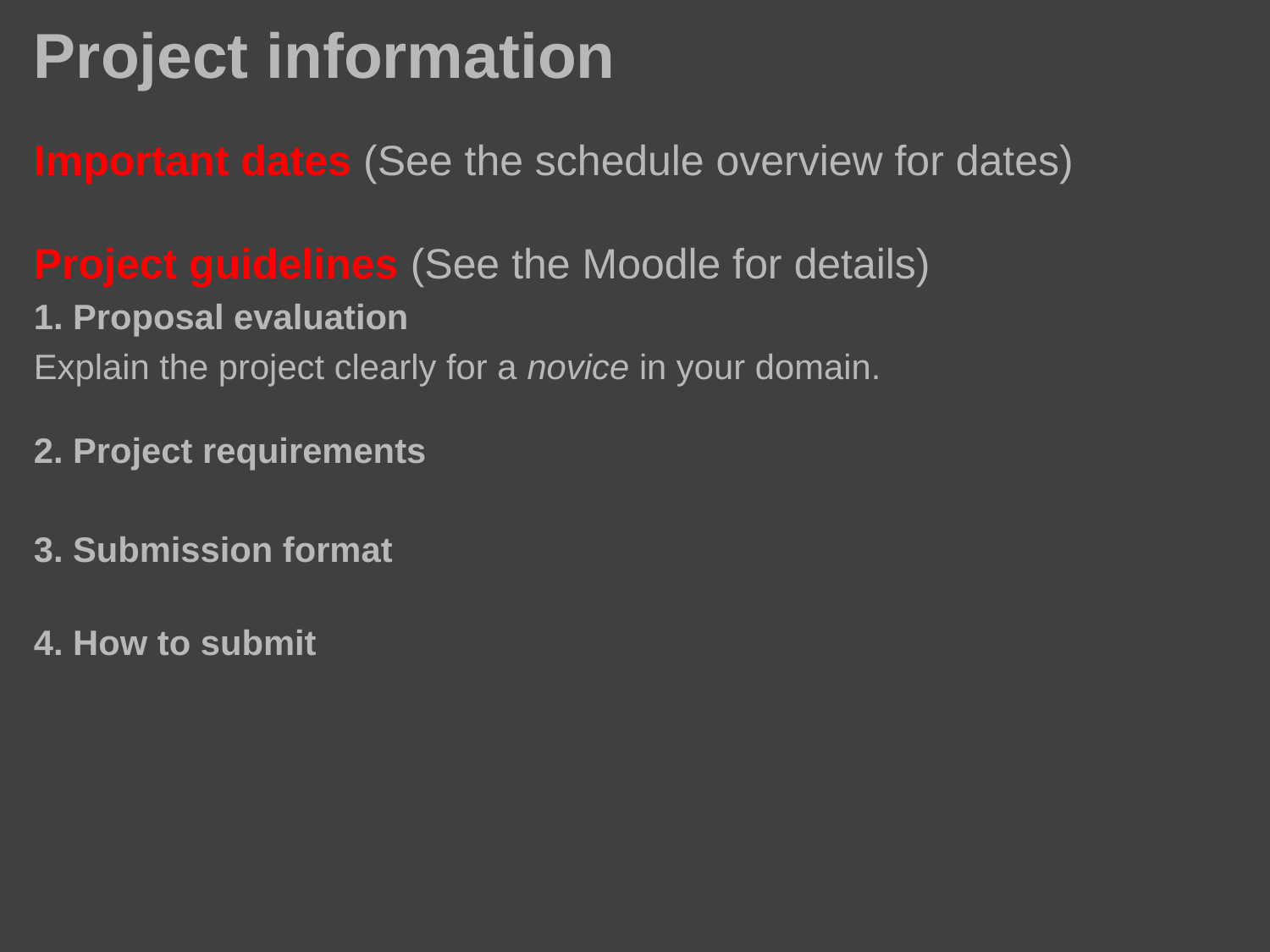

# Project information
Important dates (See the schedule overview for dates)

Project guidelines (See the Moodle for details)
1. Proposal evaluation
Explain the project clearly for a novice in your domain.

2. Project requirements

3. Submission format

4. How to submit